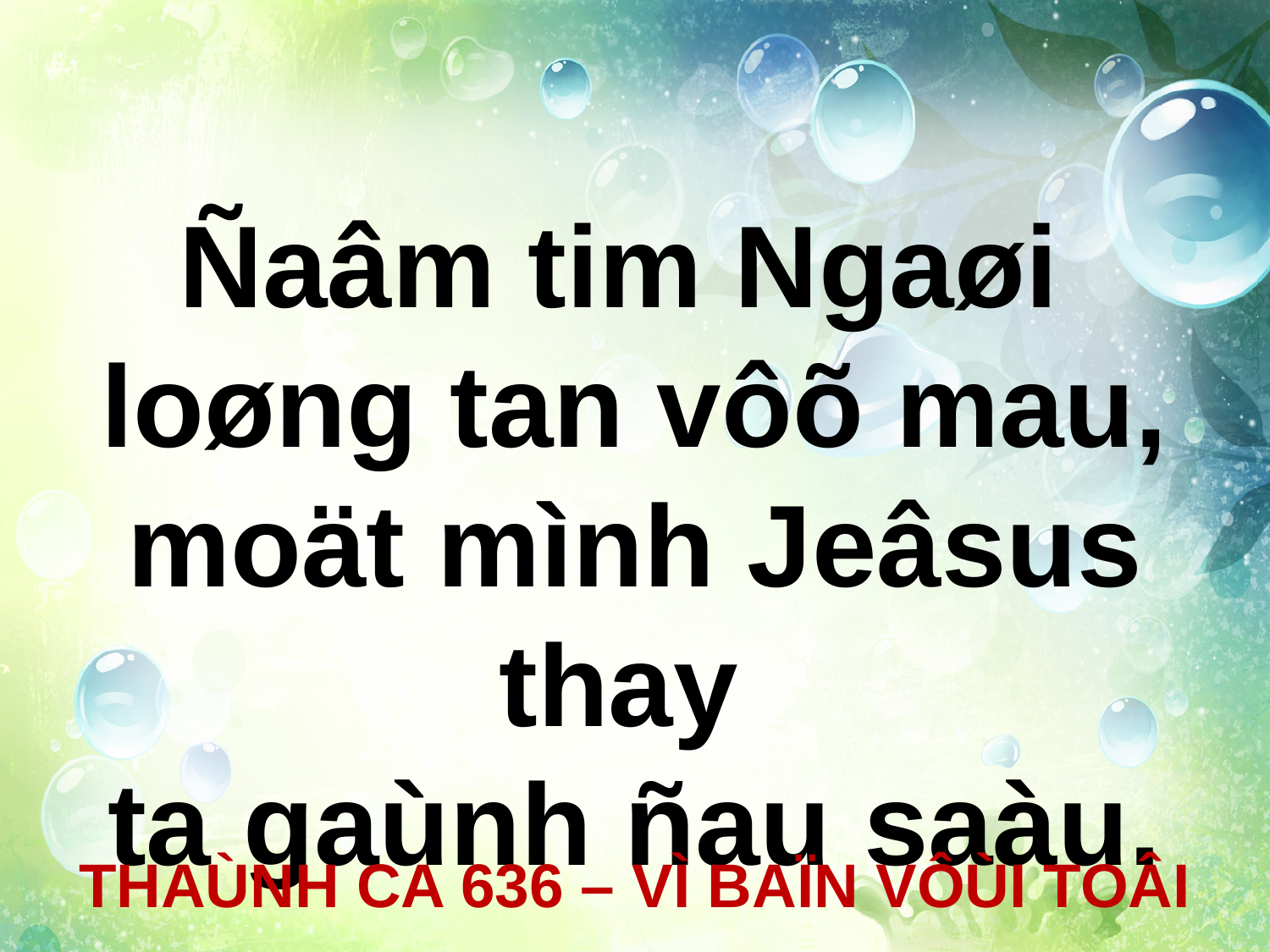

Ñaâm tim Ngaøi
loøng tan vôõ mau,
moät mình Jeâsus thay
ta gaùnh ñau saàu.
THAÙNH CA 636 – VÌ BAÏN VÔÙI TOÂI